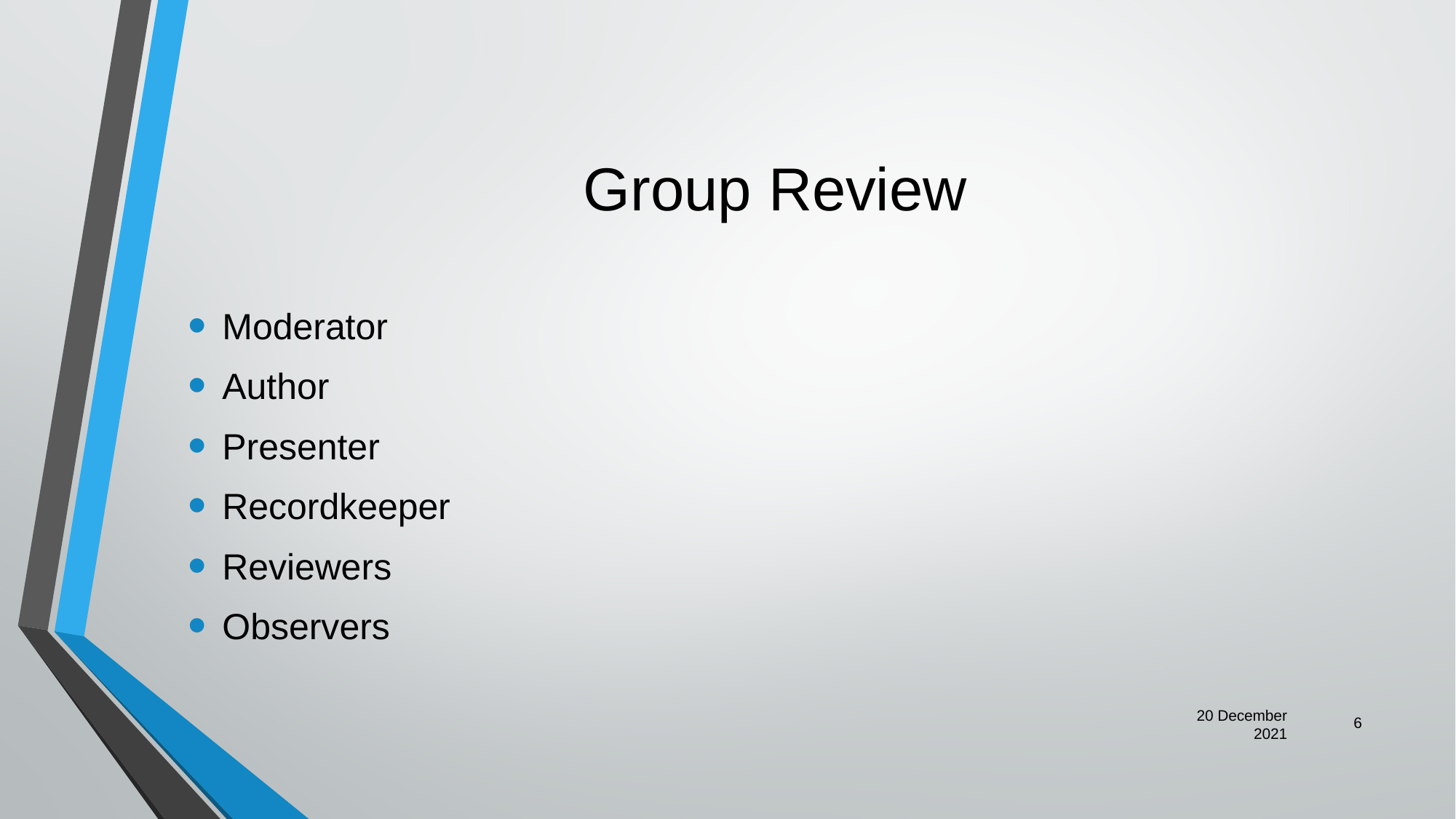

# Group Review
Moderator
Author
Presenter
Recordkeeper
Reviewers
Observers

6
20 December 2021